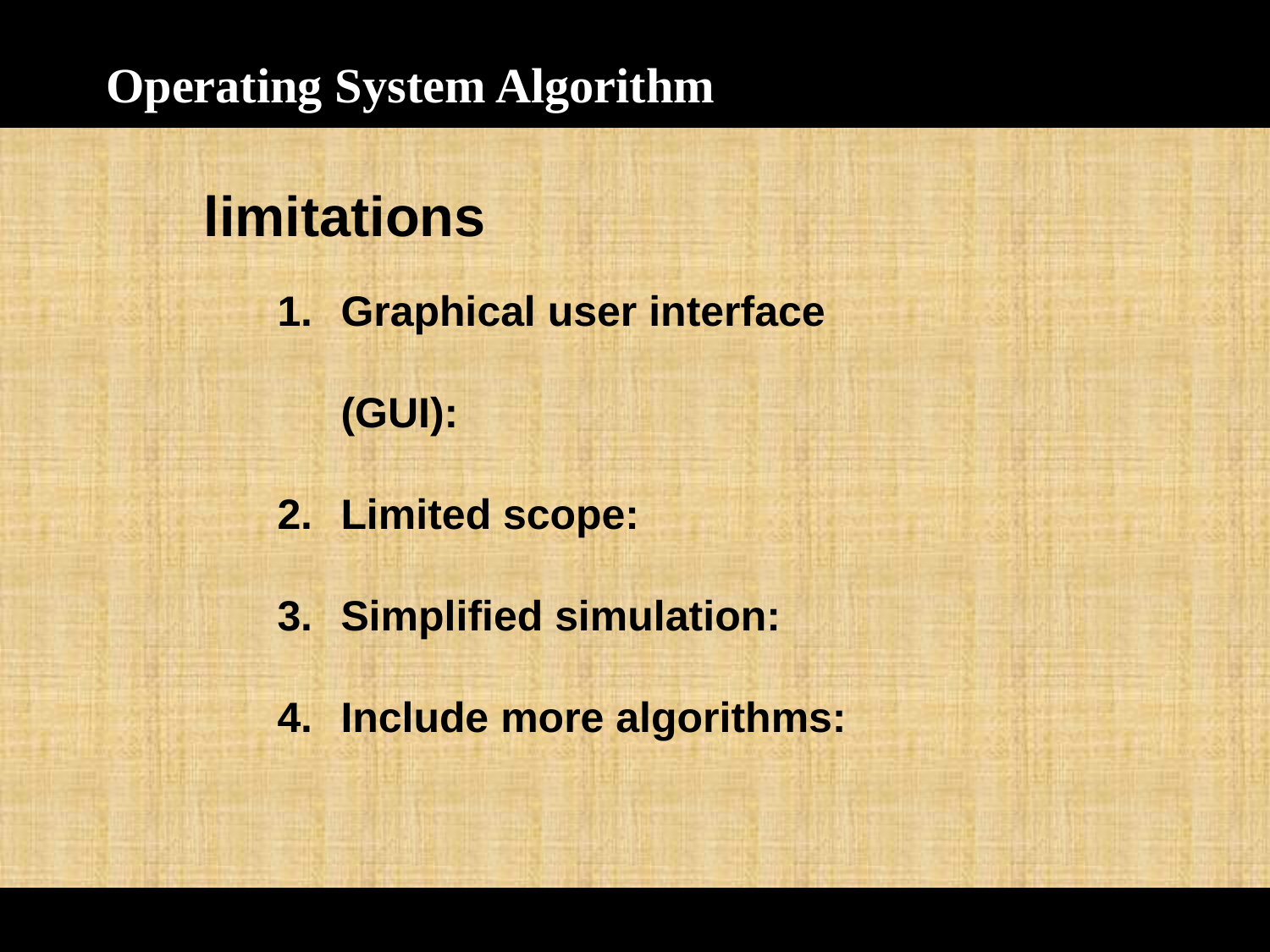

# Operating System Algorithm
limitations
Graphical user interface (GUI):
Limited scope:
Simplified simulation:
Include more algorithms: